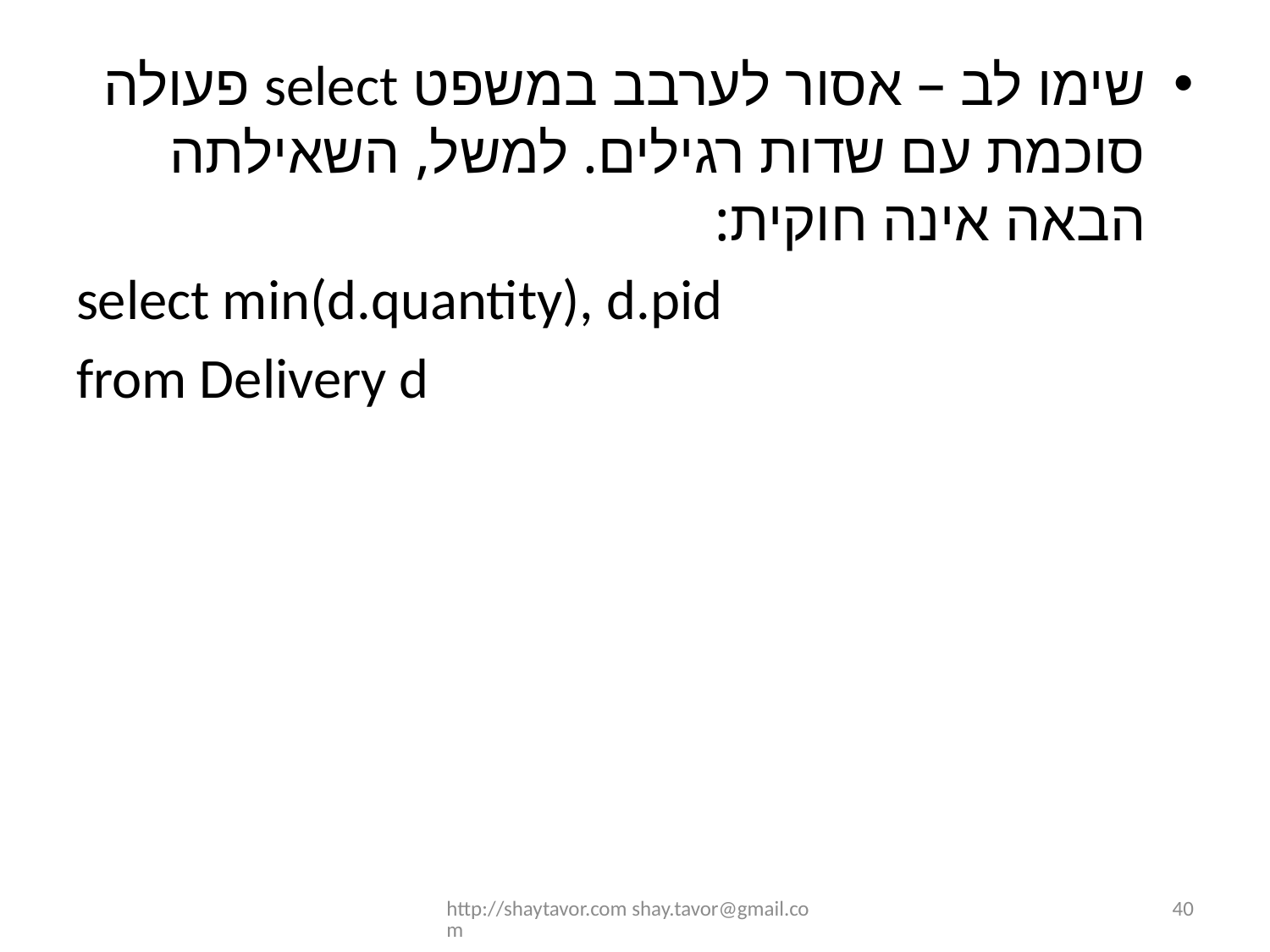

שימו לב – אסור לערבב במשפט select פעולה סוכמת עם שדות רגילים. למשל, השאילתה הבאה אינה חוקית:
select min(d.quantity), d.pid
from Delivery d
http://shaytavor.com shay.tavor@gmail.com
40